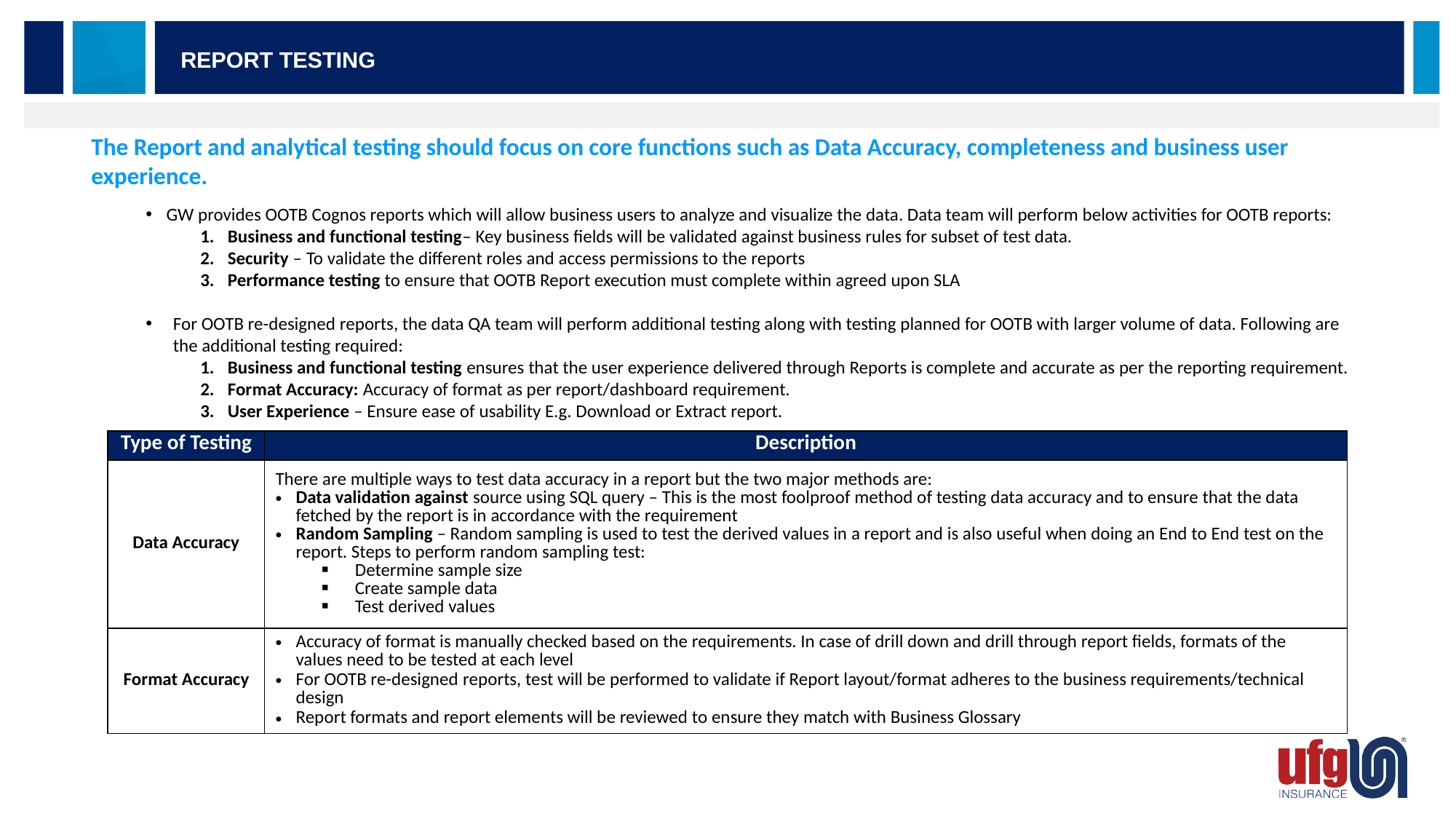

Report Testing
The Report and analytical testing should focus on core functions such as Data Accuracy, completeness and business user experience.
GW provides OOTB Cognos reports which will allow business users to analyze and visualize the data. Data team will perform below activities for OOTB reports:
Business and functional testing– Key business fields will be validated against business rules for subset of test data.
Security – To validate the different roles and access permissions to the reports
Performance testing to ensure that OOTB Report execution must complete within agreed upon SLA

For OOTB re-designed reports, the data QA team will perform additional testing along with testing planned for OOTB with larger volume of data. Following are the additional testing required:
Business and functional testing ensures that the user experience delivered through Reports is complete and accurate as per the reporting requirement.
Format Accuracy: Accuracy of format as per report/dashboard requirement.
User Experience – Ensure ease of usability E.g. Download or Extract report.

| Type of Testing | Description |
| --- | --- |
| Data Accuracy | There are multiple ways to test data accuracy in a report but the two major methods are: Data validation against source using SQL query – This is the most foolproof method of testing data accuracy and to ensure that the data fetched by the report is in accordance with the requirement Random Sampling – Random sampling is used to test the derived values in a report and is also useful when doing an End to End test on the report. Steps to perform random sampling test: Determine sample size Create sample data Test derived values |
| Format Accuracy | Accuracy of format is manually checked based on the requirements. In case of drill down and drill through report fields, formats of the values need to be tested at each level For OOTB re-designed reports, test will be performed to validate if Report layout/format adheres to the business requirements/technical design Report formats and report elements will be reviewed to ensure they match with Business Glossary |